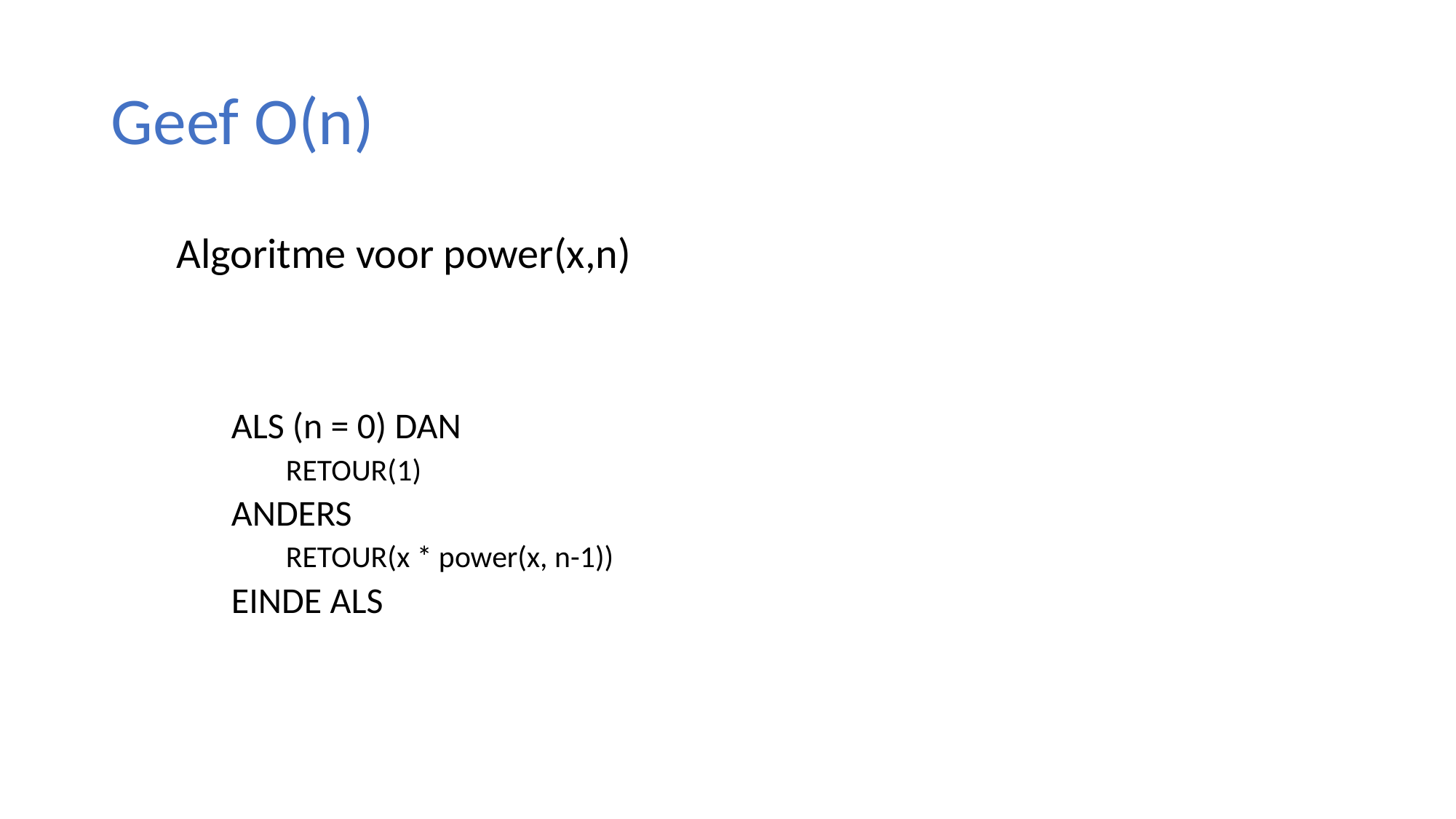

# Geef O(n)
Algoritme voor power(x,n)

ALS (n = 0) DAN
RETOUR(1)
ANDERS
RETOUR(x * power(x, n-1))
EINDE ALS